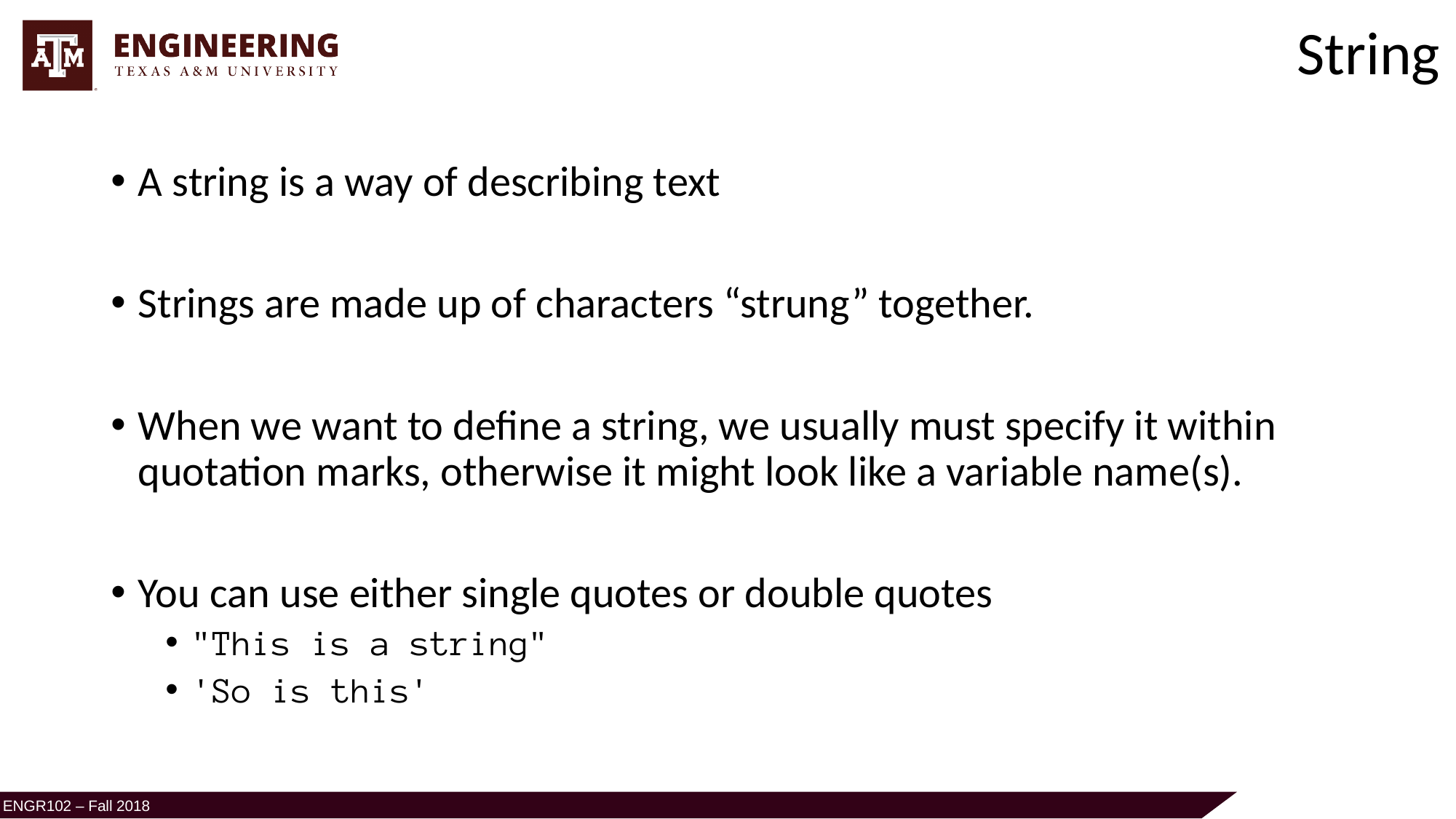

# String
A string is a way of describing text

Strings are made up of characters “strung” together.

When we want to define a string, we usually must specify it within quotation marks, otherwise it might look like a variable name(s).

You can use either single quotes or double quotes
"This is a string"
'So is this'